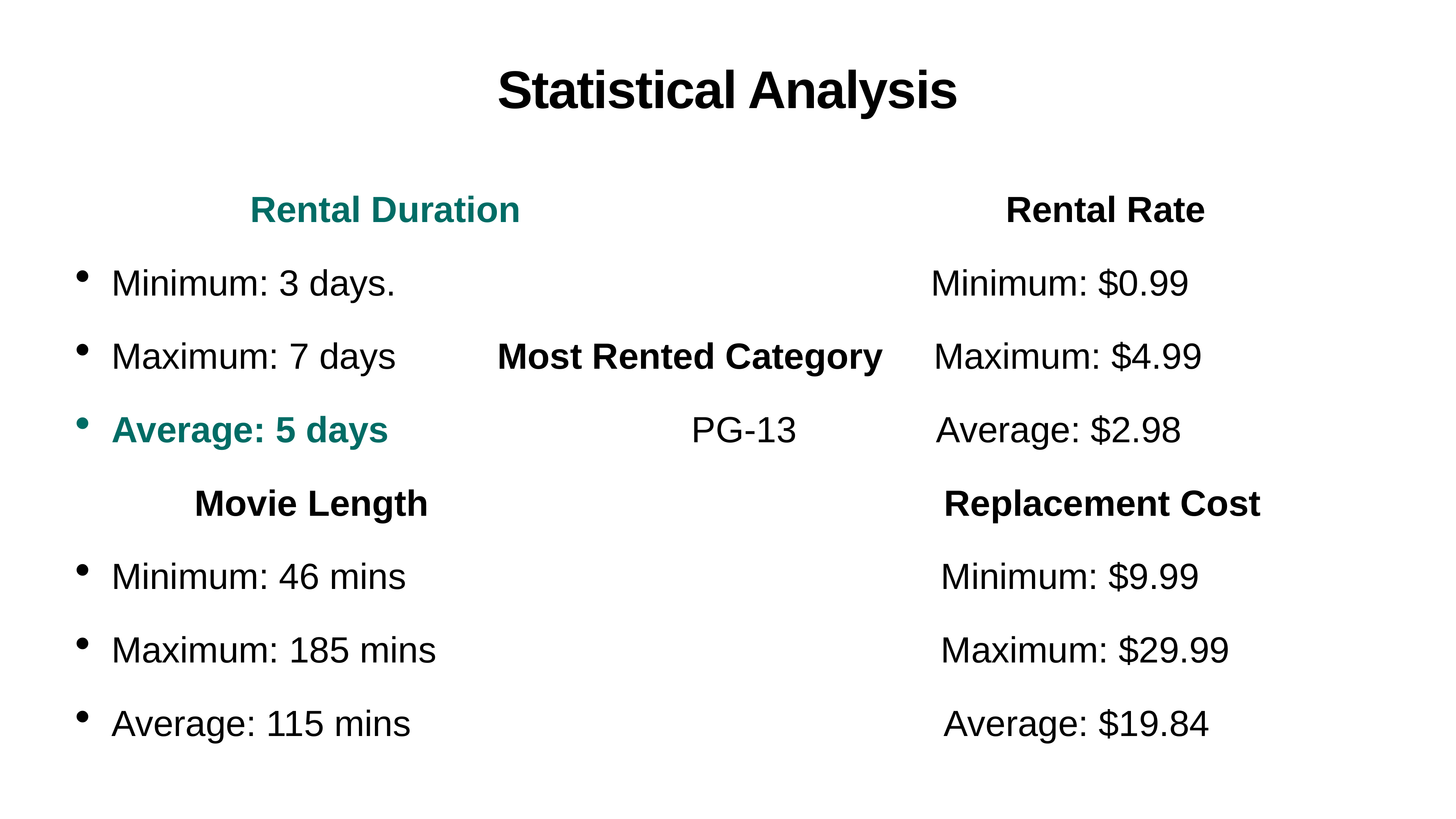

# Statistical Analysis
Rental Duration                                                Rental Rate
Minimum: 3 days.                                                     Minimum: $0.99
Maximum: 7 days          Most Rented Category     Maximum: $4.99
Average: 5 days                              PG-13              Average: $2.98
Movie Length                                                   Replacement Cost
Minimum: 46 mins                                                     Minimum: $9.99
Maximum: 185 mins                                                  Maximum: $29.99
Average: 115 mins                                                     Average: $19.84